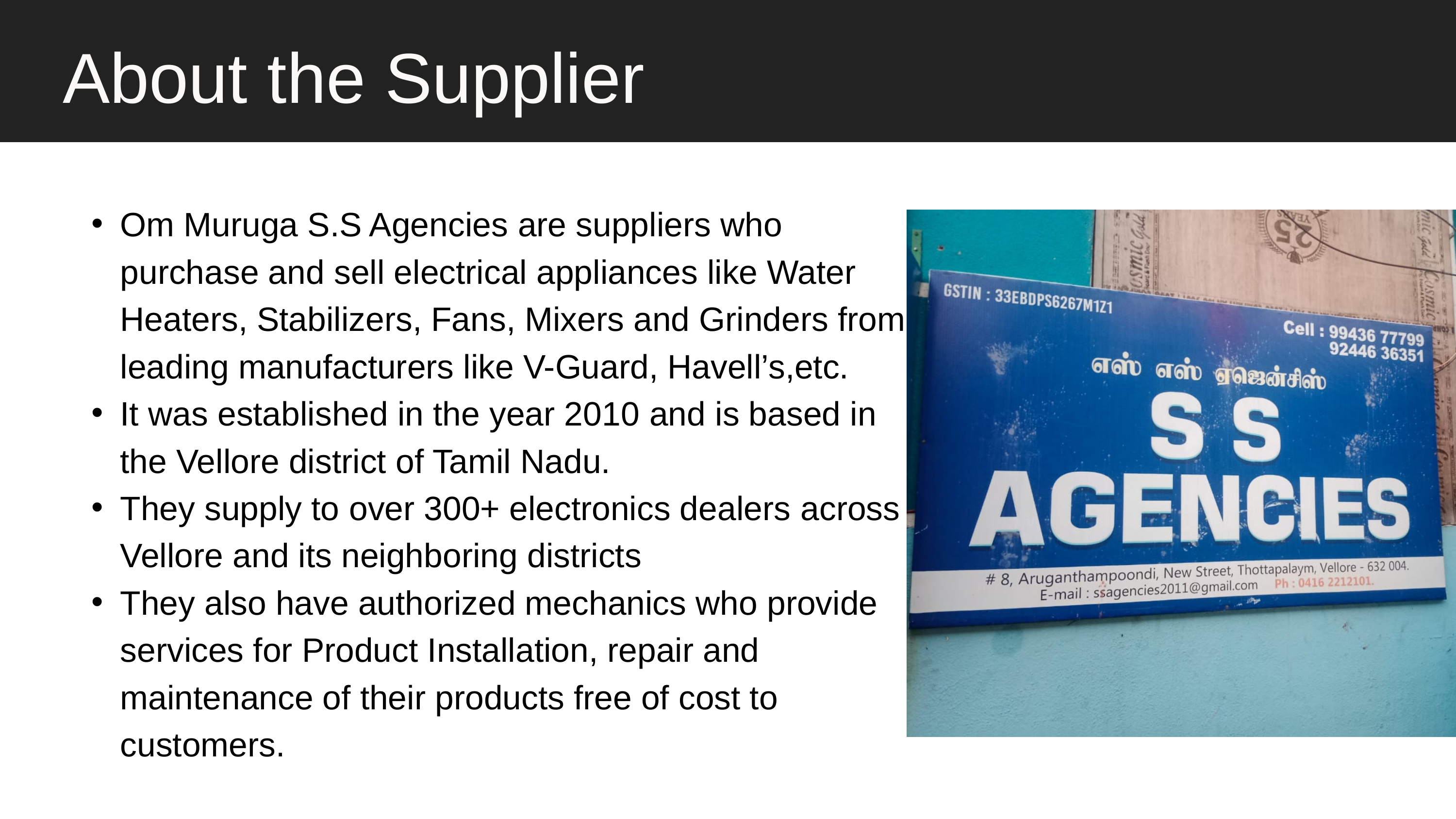

About the Supplier
Om Muruga S.S Agencies are suppliers who purchase and sell electrical appliances like Water Heaters, Stabilizers, Fans, Mixers and Grinders from leading manufacturers like V-Guard, Havell’s,etc.
It was established in the year 2010 and is based in the Vellore district of Tamil Nadu.
They supply to over 300+ electronics dealers across Vellore and its neighboring districts
They also have authorized mechanics who provide services for Product Installation, repair and maintenance of their products free of cost to customers.